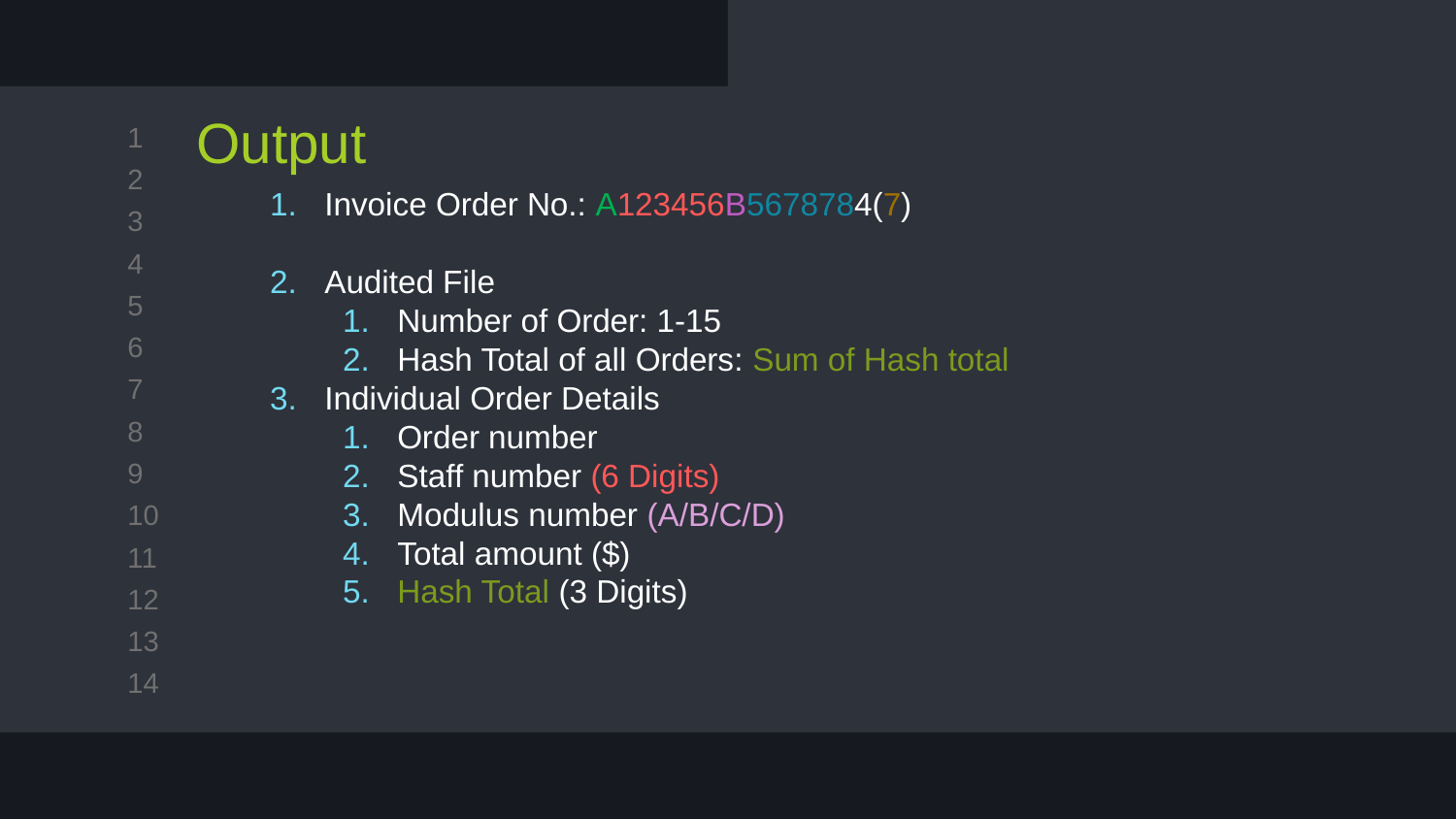

# Output
Invoice Order No.: A123456B5678784(7)

Audited File
Number of Order: 1-15
Hash Total of all Orders: Sum of Hash total
Individual Order Details
Order number
Staff number (6 Digits)
Modulus number (A/B/C/D)
Total amount ($)
Hash Total (3 Digits)